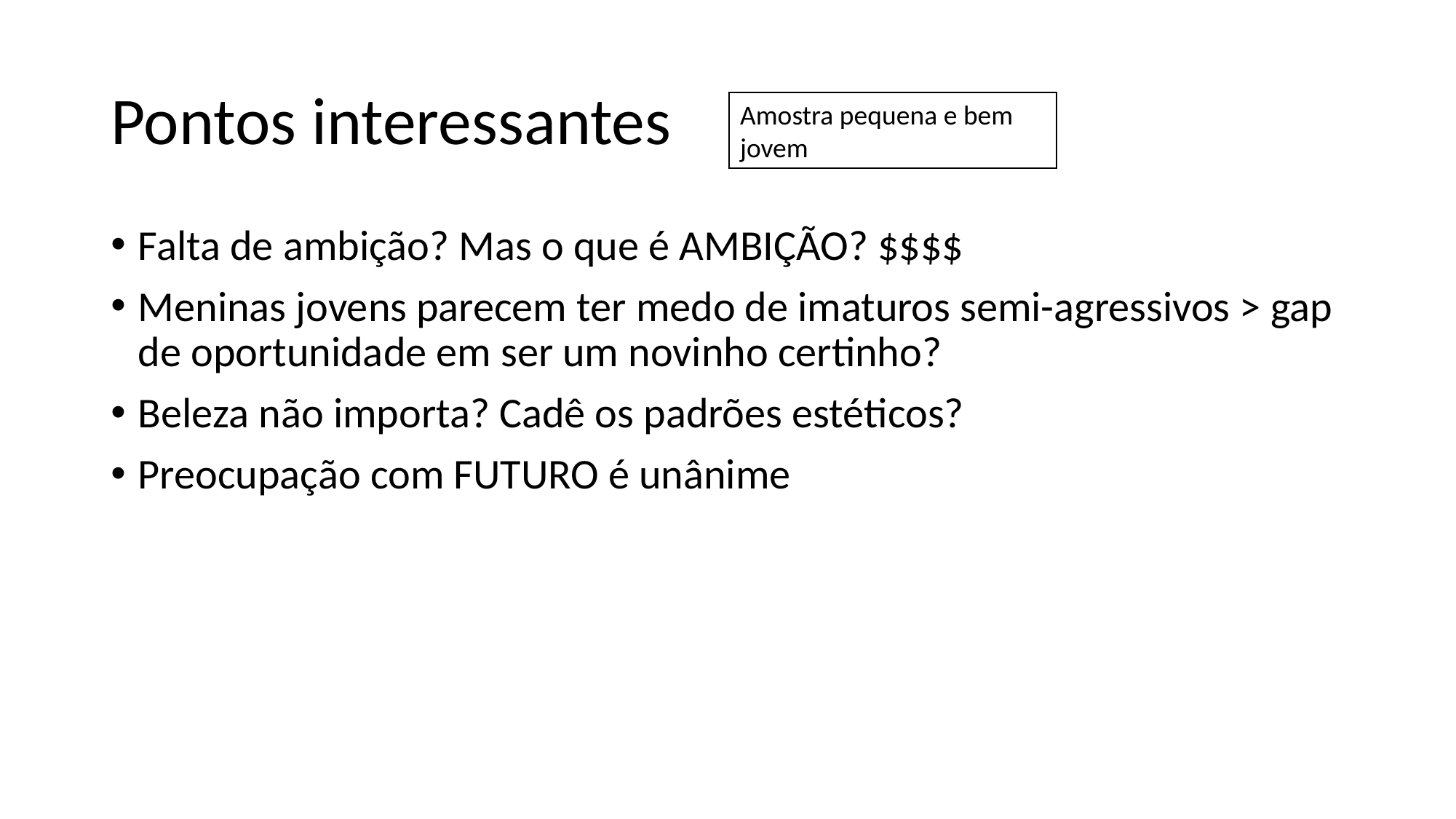

# Pontos interessantes
Amostra pequena e bem jovem
Falta de ambição? Mas o que é AMBIÇÃO? $$$$
Meninas jovens parecem ter medo de imaturos semi-agressivos > gap de oportunidade em ser um novinho certinho?
Beleza não importa? Cadê os padrões estéticos?
Preocupação com FUTURO é unânime